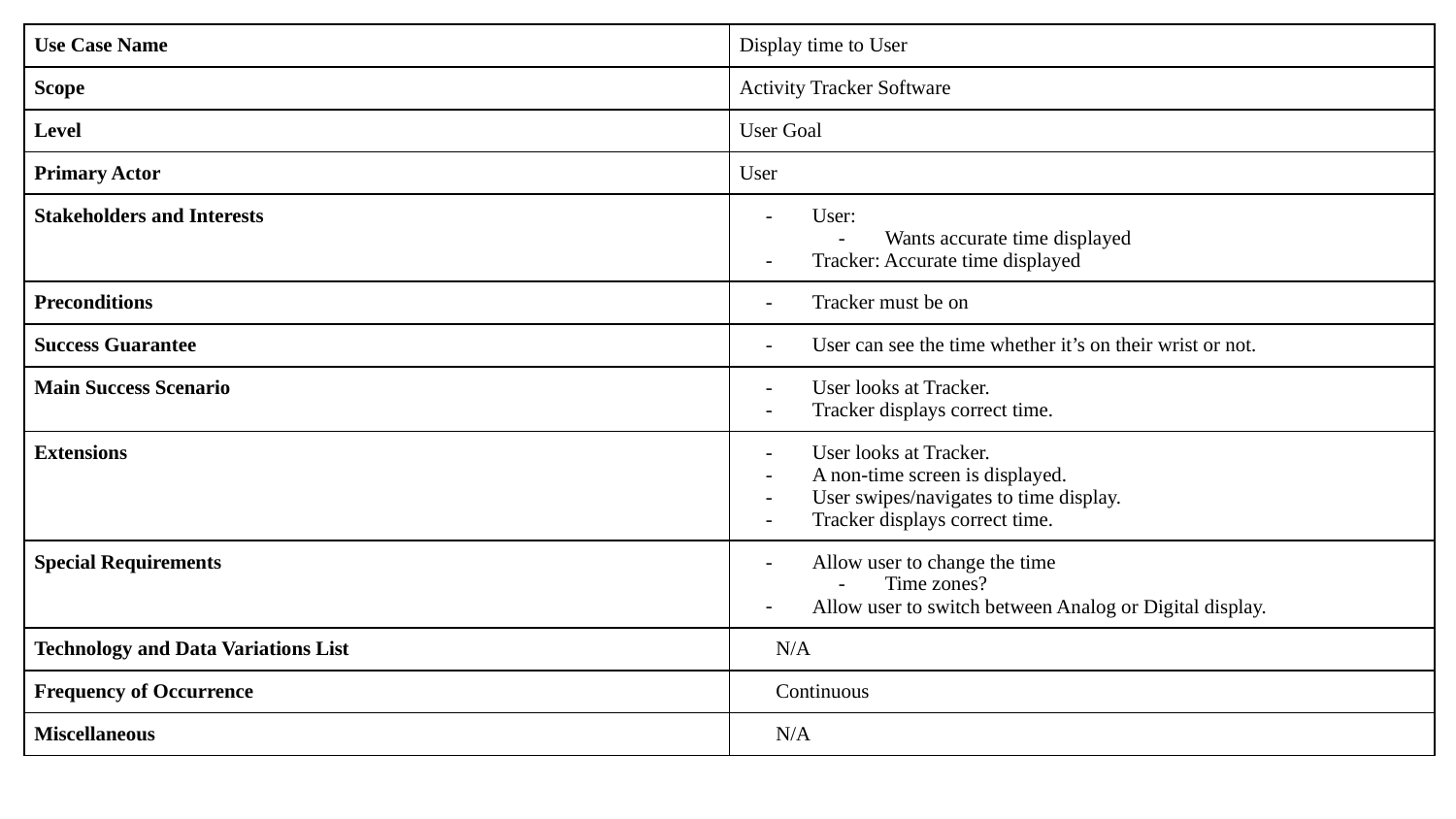

| Use Case Name | Display time to User |
| --- | --- |
| Scope | Activity Tracker Software |
| Level | User Goal |
| Primary Actor | User |
| Stakeholders and Interests | User: Wants accurate time displayed Tracker: Accurate time displayed |
| Preconditions | Tracker must be on |
| Success Guarantee | User can see the time whether it’s on their wrist or not. |
| Main Success Scenario | User looks at Tracker. Tracker displays correct time. |
| Extensions | User looks at Tracker. A non-time screen is displayed. User swipes/navigates to time display. Tracker displays correct time. |
| Special Requirements | Allow user to change the time Time zones? Allow user to switch between Analog or Digital display. |
| Technology and Data Variations List | N/A |
| Frequency of Occurrence | Continuous |
| Miscellaneous | N/A |